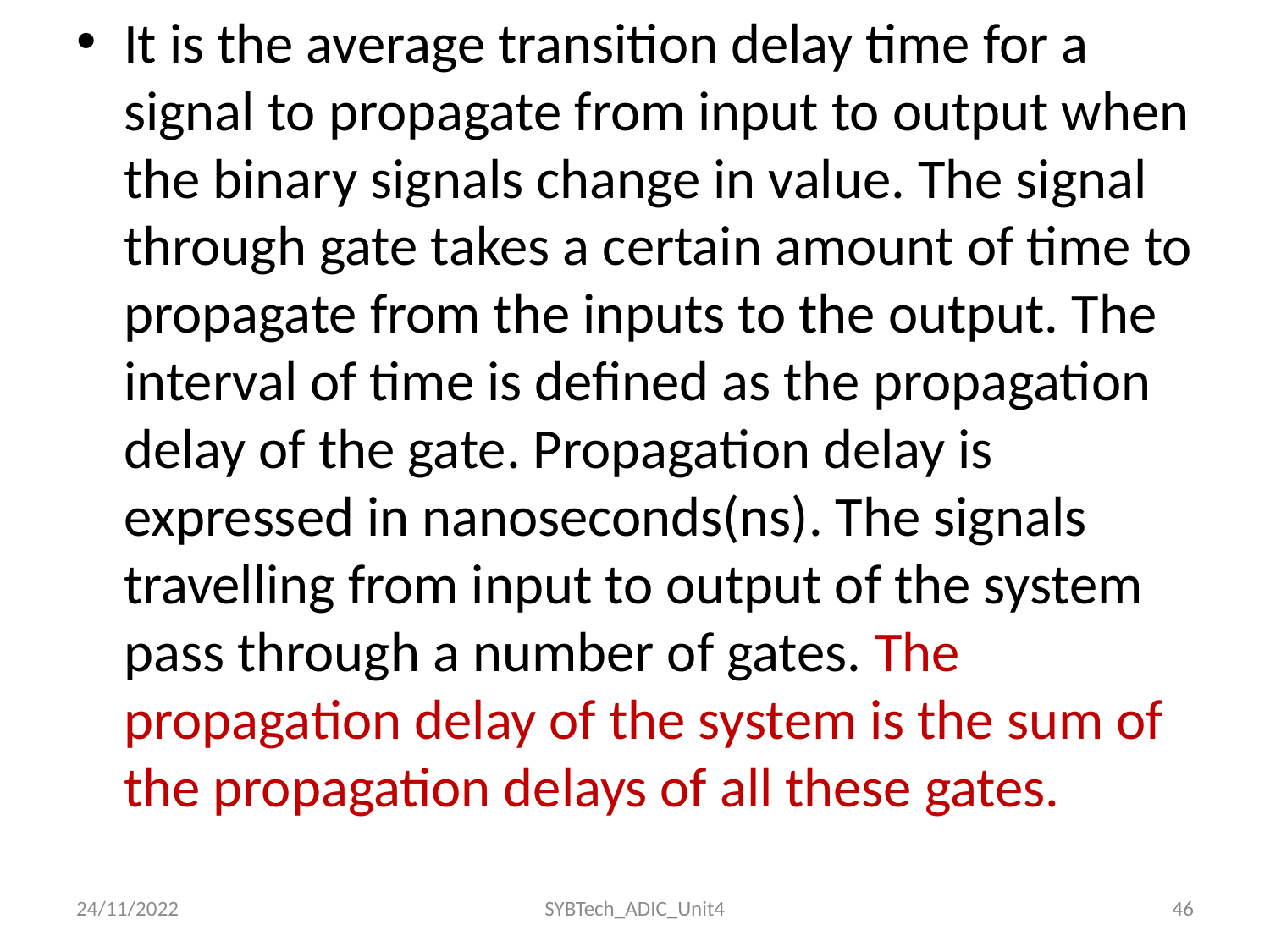

It is the average transition delay time for a signal to propagate from input to output when the binary signals change in value. The signal through gate takes a certain amount of time to propagate from the inputs to the output. The interval of time is defined as the propagation delay of the gate. Propagation delay is expressed in nanoseconds(ns). The signals travelling from input to output of the system pass through a number of gates. The propagation delay of the system is the sum of the propagation delays of all these gates.
24/11/2022
SYBTech_ADIC_Unit4
46